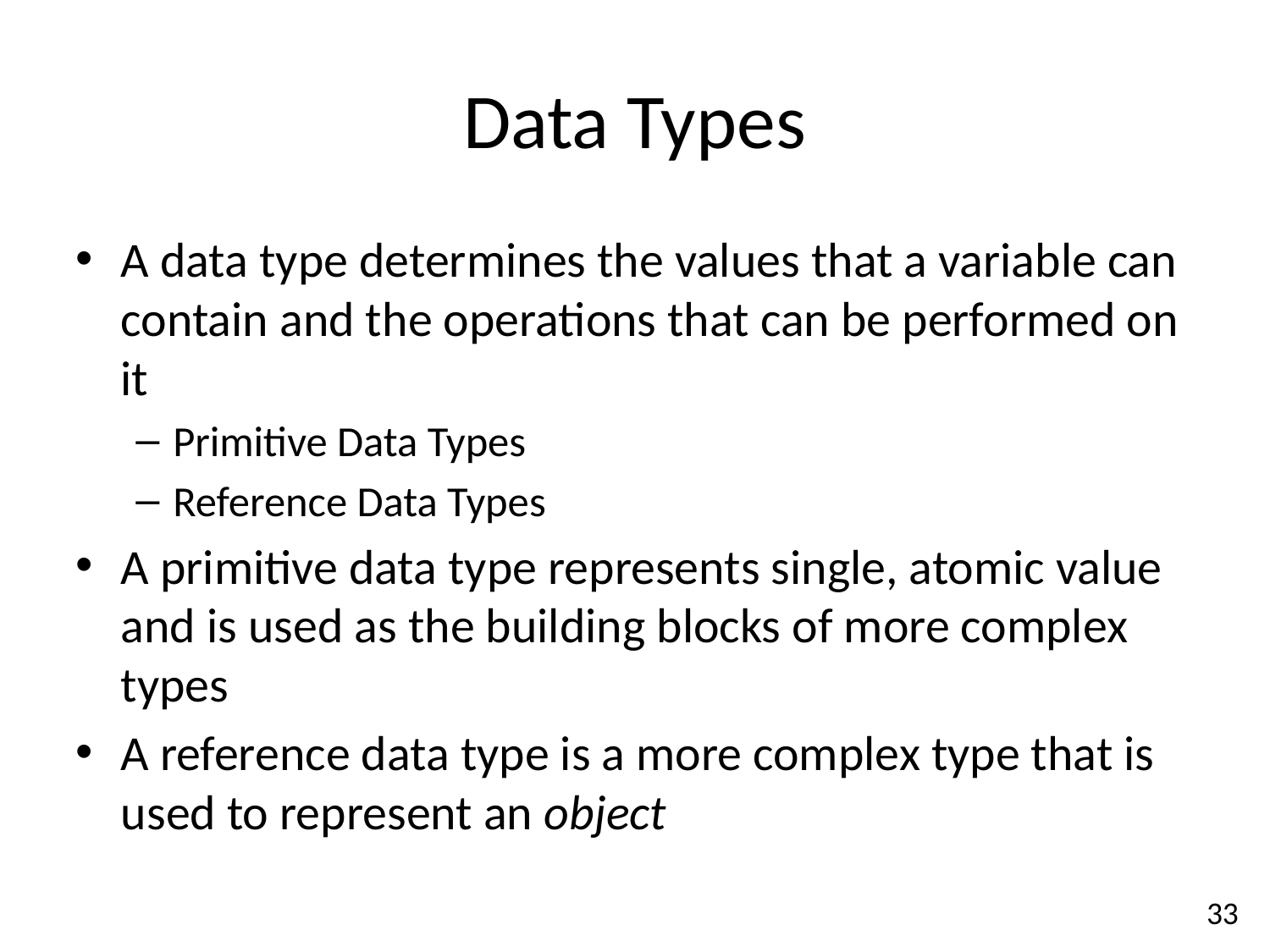

Data Types
A data type determines the values that a variable can contain and the operations that can be performed on it
Primitive Data Types
Reference Data Types
A primitive data type represents single, atomic value and is used as the building blocks of more complex types
A reference data type is a more complex type that is used to represent an object

33